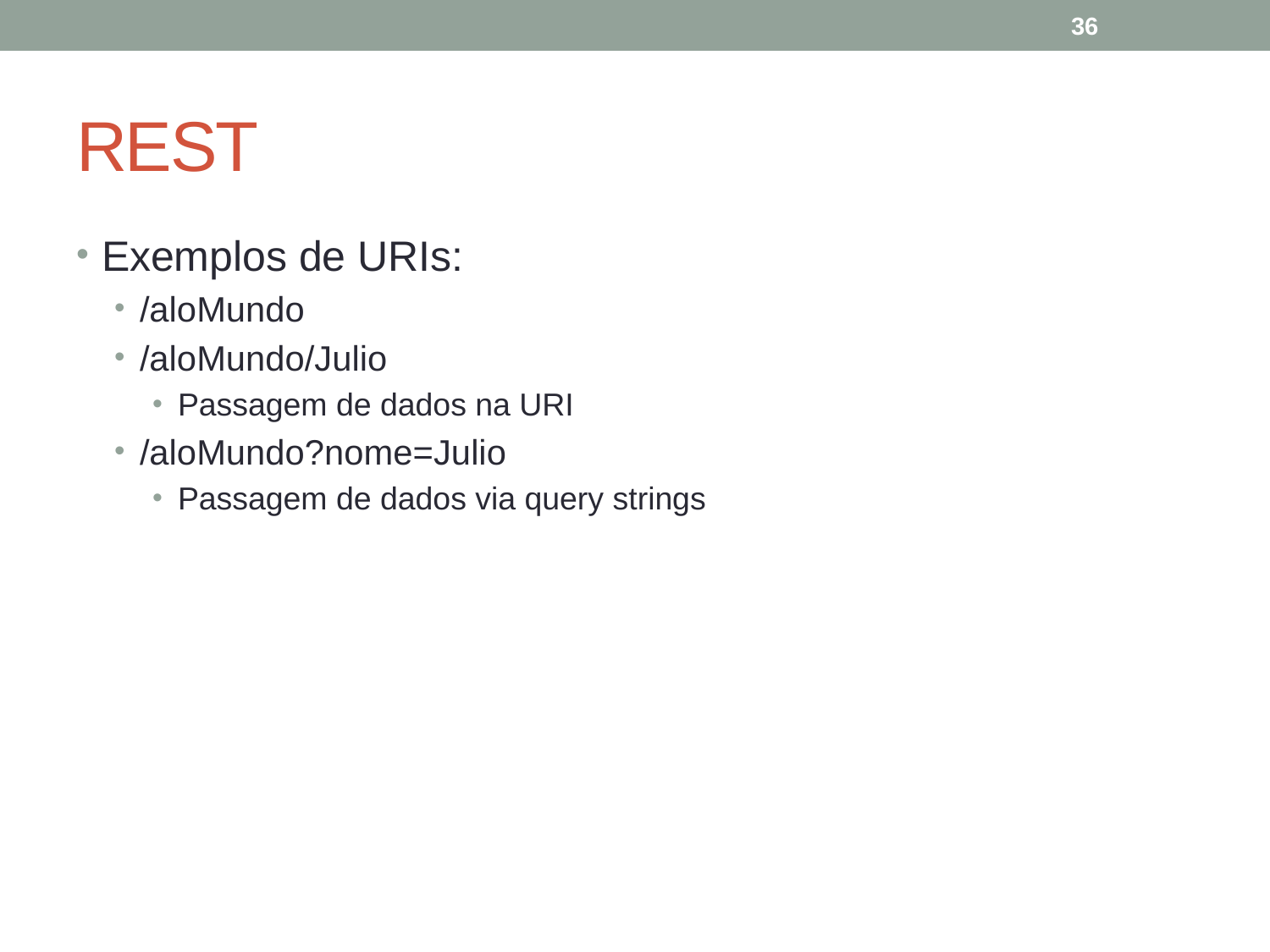

36
# REST
Exemplos de URIs:
/aloMundo
/aloMundo/Julio
Passagem de dados na URI
/aloMundo?nome=Julio
Passagem de dados via query strings